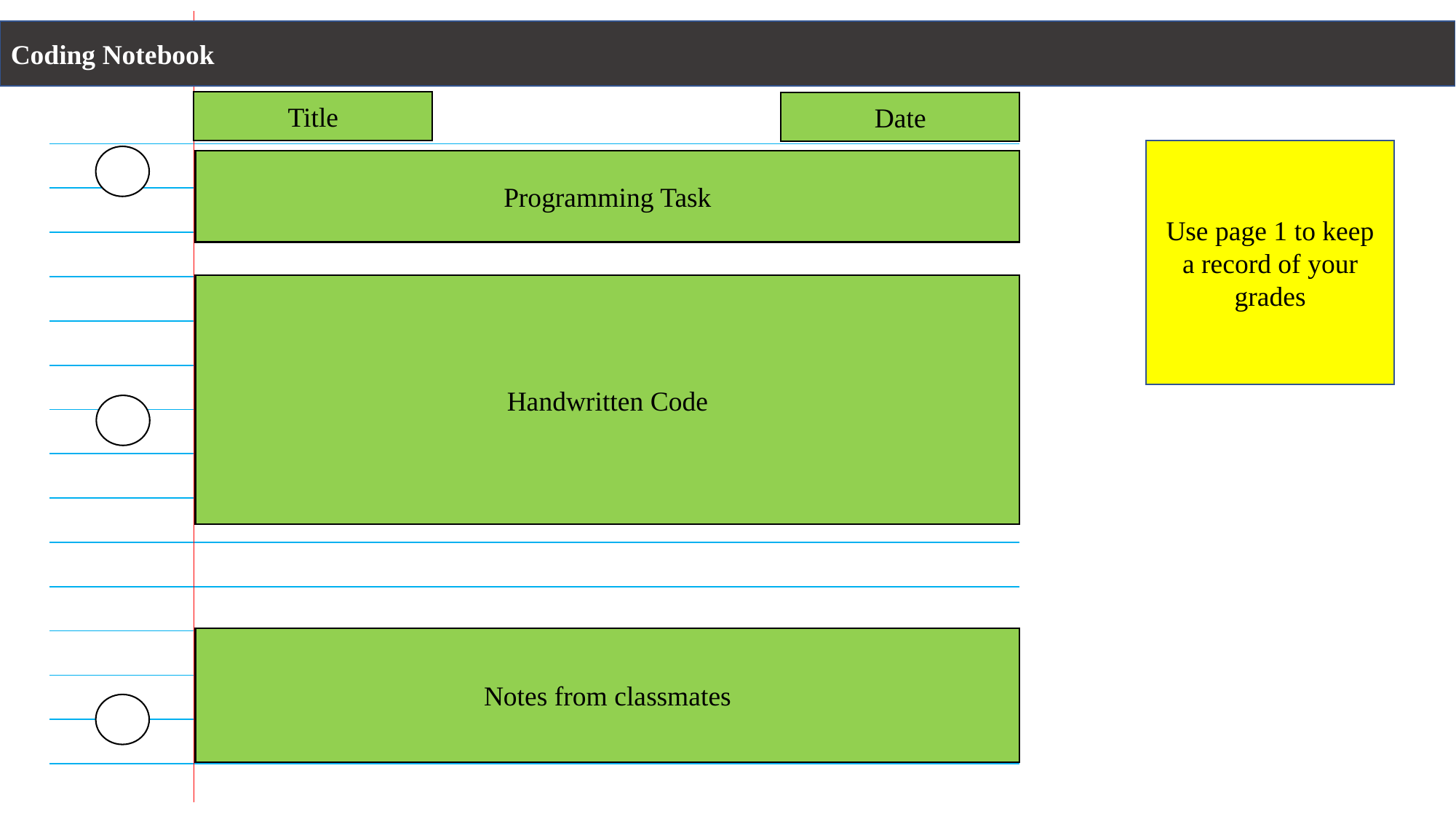

|  |
| --- |
|  |
|  |
|  |
|  |
|  |
|  |
|  |
|  |
|  |
|  |
|  |
|  |
|  |
|  |
|  |
Coding Notebook
Title
Date
Use page 1 to keep a record of your grades

Programming Task
Handwritten Code

Notes from classmates